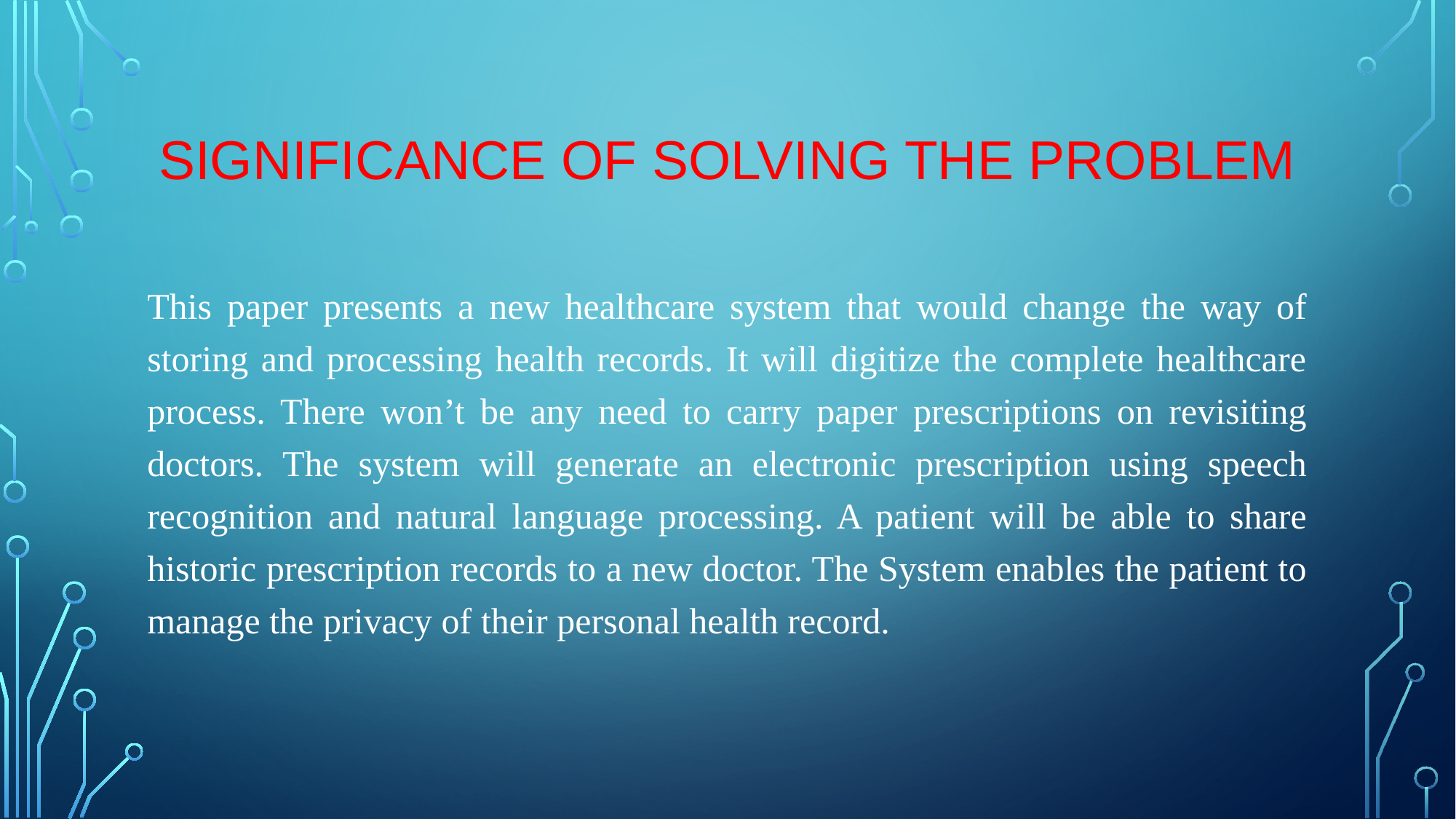

# Significance of solving the problem
This paper presents a new healthcare system that would change the way of storing and processing health records. It will digitize the complete healthcare process. There won’t be any need to carry paper prescriptions on revisiting doctors. The system will generate an electronic prescription using speech recognition and natural language processing. A patient will be able to share historic prescription records to a new doctor. The System enables the patient to manage the privacy of their personal health record.